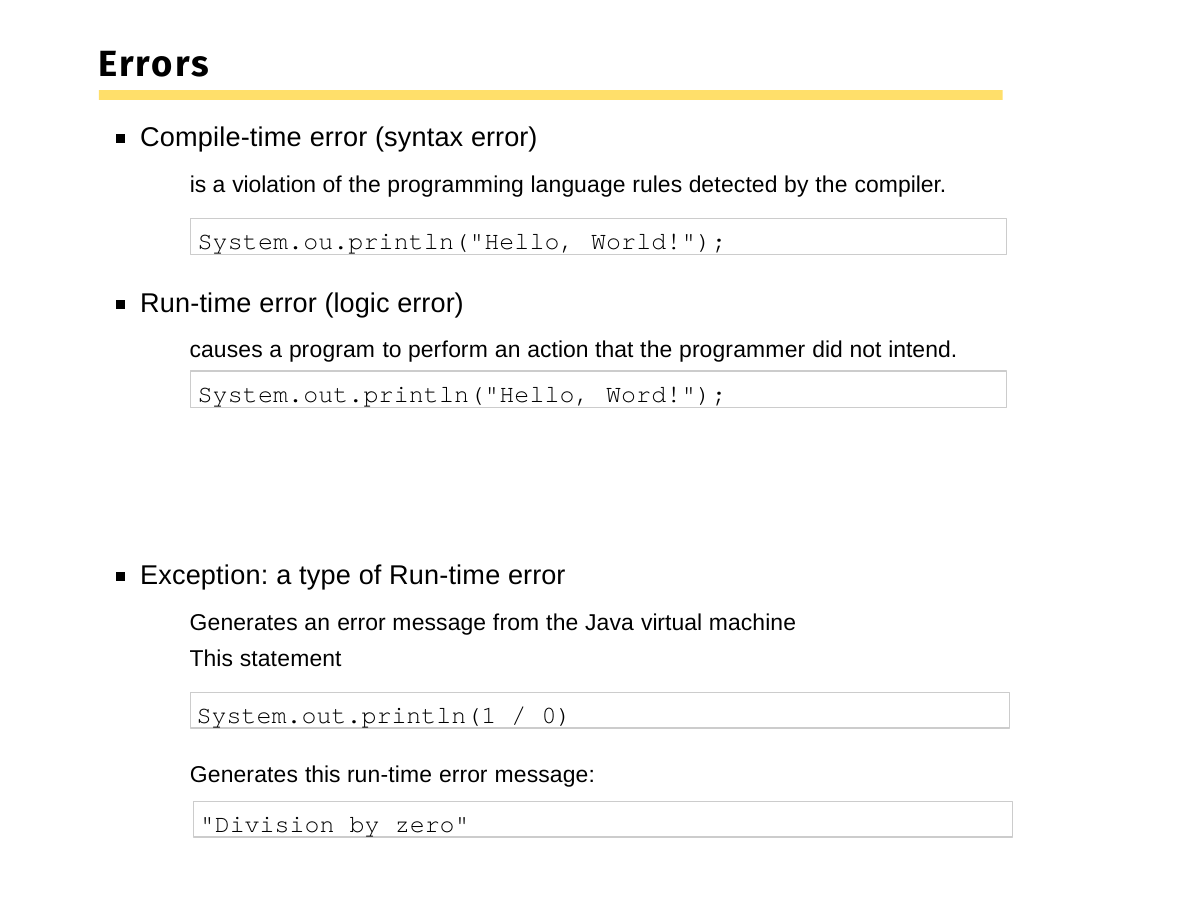

# Errors

Compile-time error (syntax error)
is a violation of the programming language rules detected by the compiler.

System.ou.println("Hello, World!");
Run-time error (logic error)
causes a program to perform an action that the programmer did not intend.

System.out.println("Hello, Word!");
Exception: a type of Run-time error
Generates an error message from the Java virtual machine  This statement

System.out.println(1 / 0)
Generates this run-time error message:
"Division by zero"